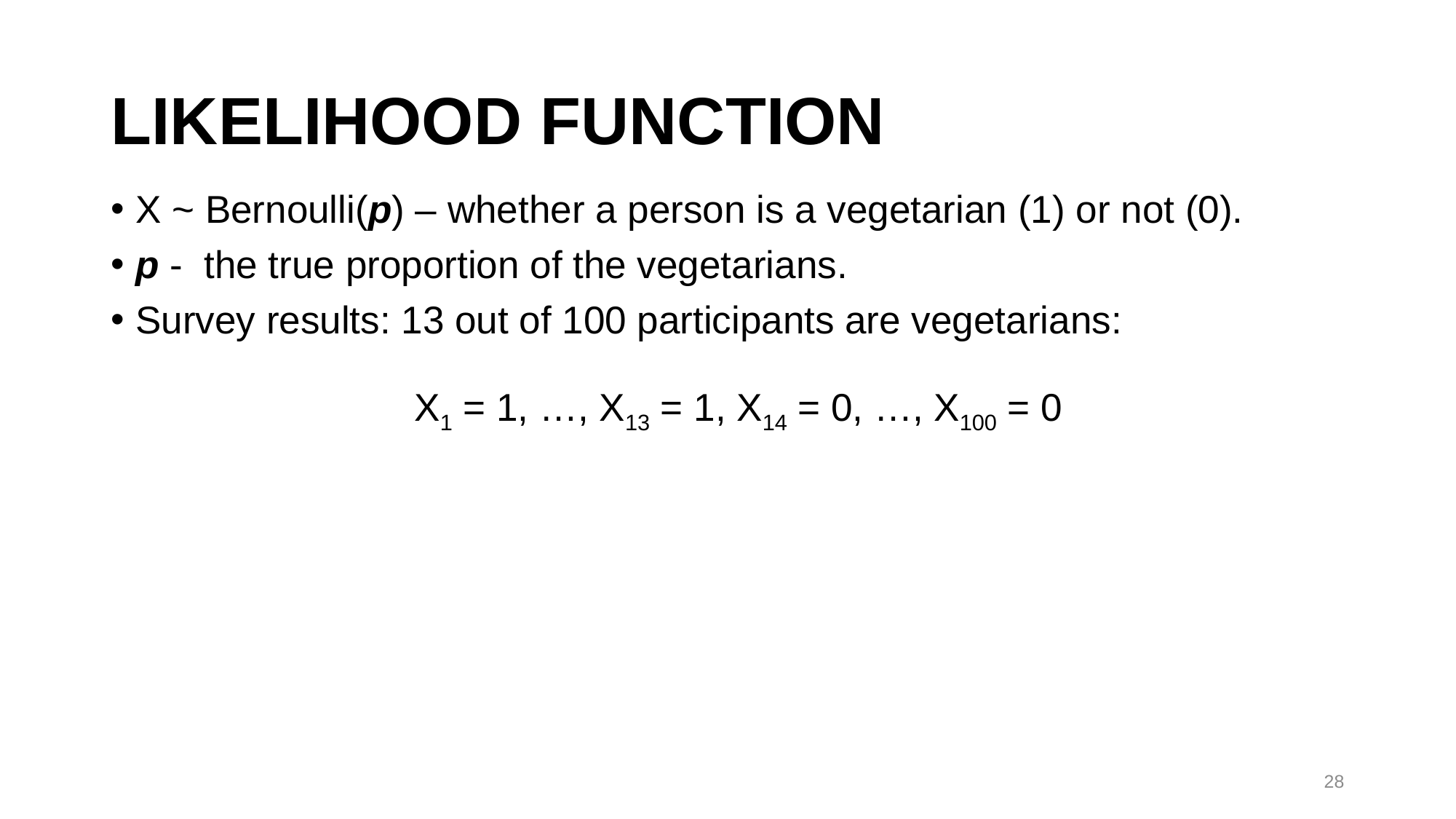

# LIKELIHOOD FUNCTION
X ~ Bernoulli(p) – whether a person is a vegetarian (1) or not (0).
p -  the true proportion of the vegetarians.
Survey results: 13 out of 100 participants are vegetarians:

X1 = 1, …, X13 = 1, X14 = 0, …, X100 = 0

What is the probability to obtain such results given p? Likelihood:

L (X1,…,X100 , p) =  P(X1 = 1, …, X13 = 1, X14 = 0, …, X100 = 0 | p) =
{X1, …, X100 are independent}

= P(X1 = 1 | p) *…* P(X13 = 1 | p) * P(X14 = 0 | p) *…* P(X100 = 0 | p) =

= p13(1-p)87
28